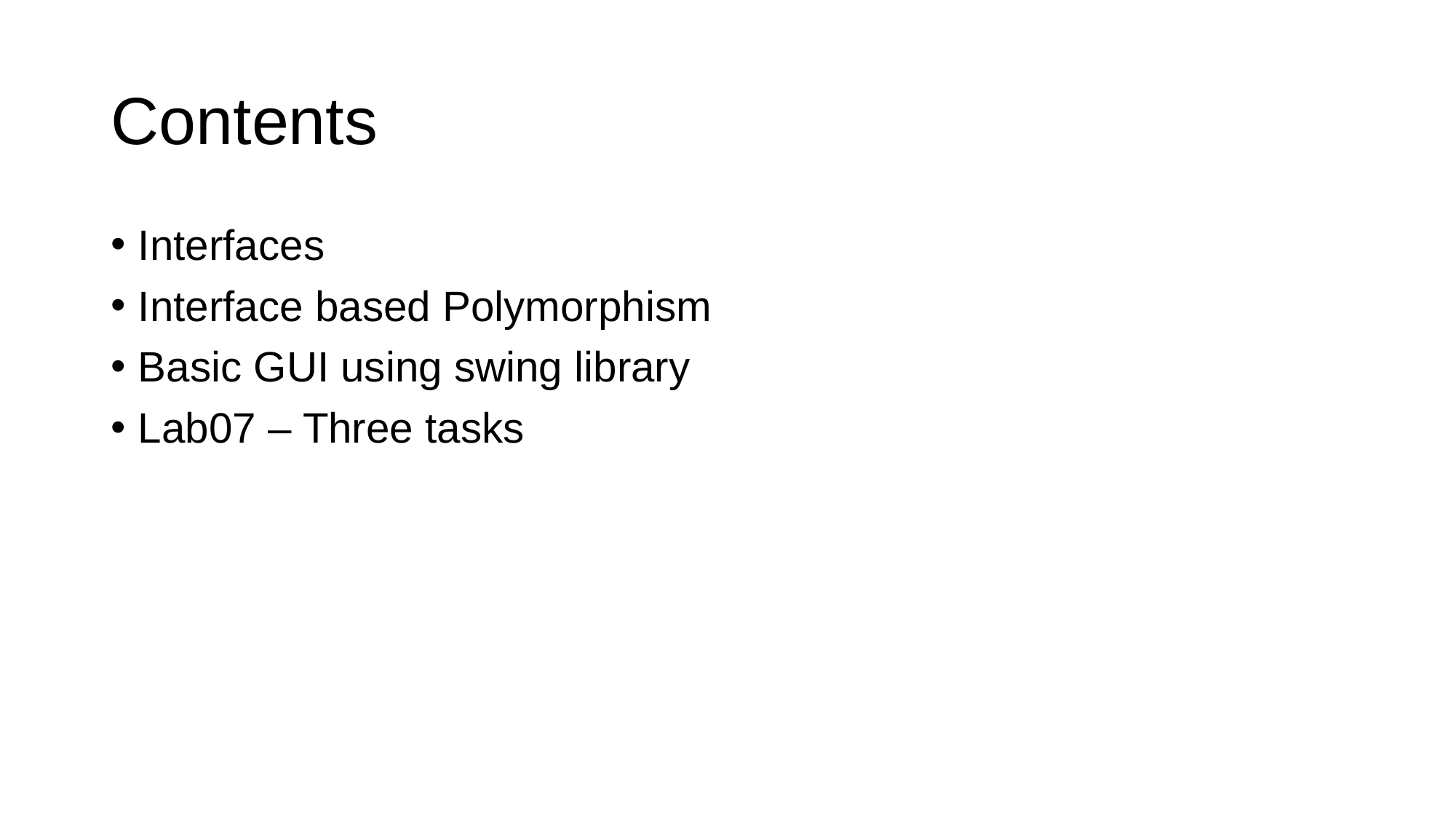

# Contents
Interfaces
Interface based Polymorphism
Basic GUI using swing library
Lab07 – Three tasks